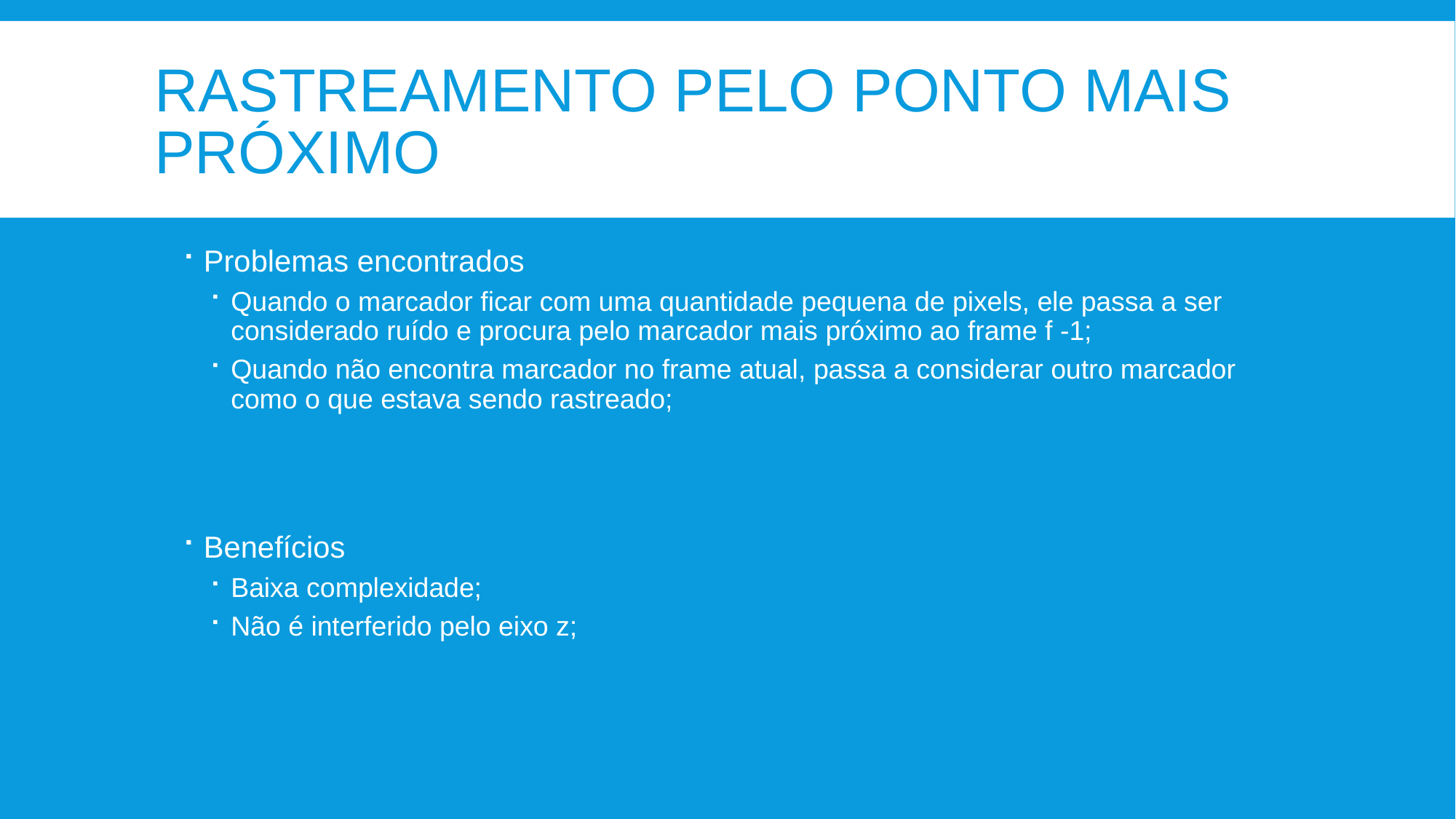

# Rastreamento pelo ponto mais próximo
Problemas encontrados
Quando o marcador ficar com uma quantidade pequena de pixels, ele passa a ser considerado ruído e procura pelo marcador mais próximo ao frame f -1;
Quando não encontra marcador no frame atual, passa a considerar outro marcador como o que estava sendo rastreado;

Benefícios
Baixa complexidade;
Não é interferido pelo eixo z;